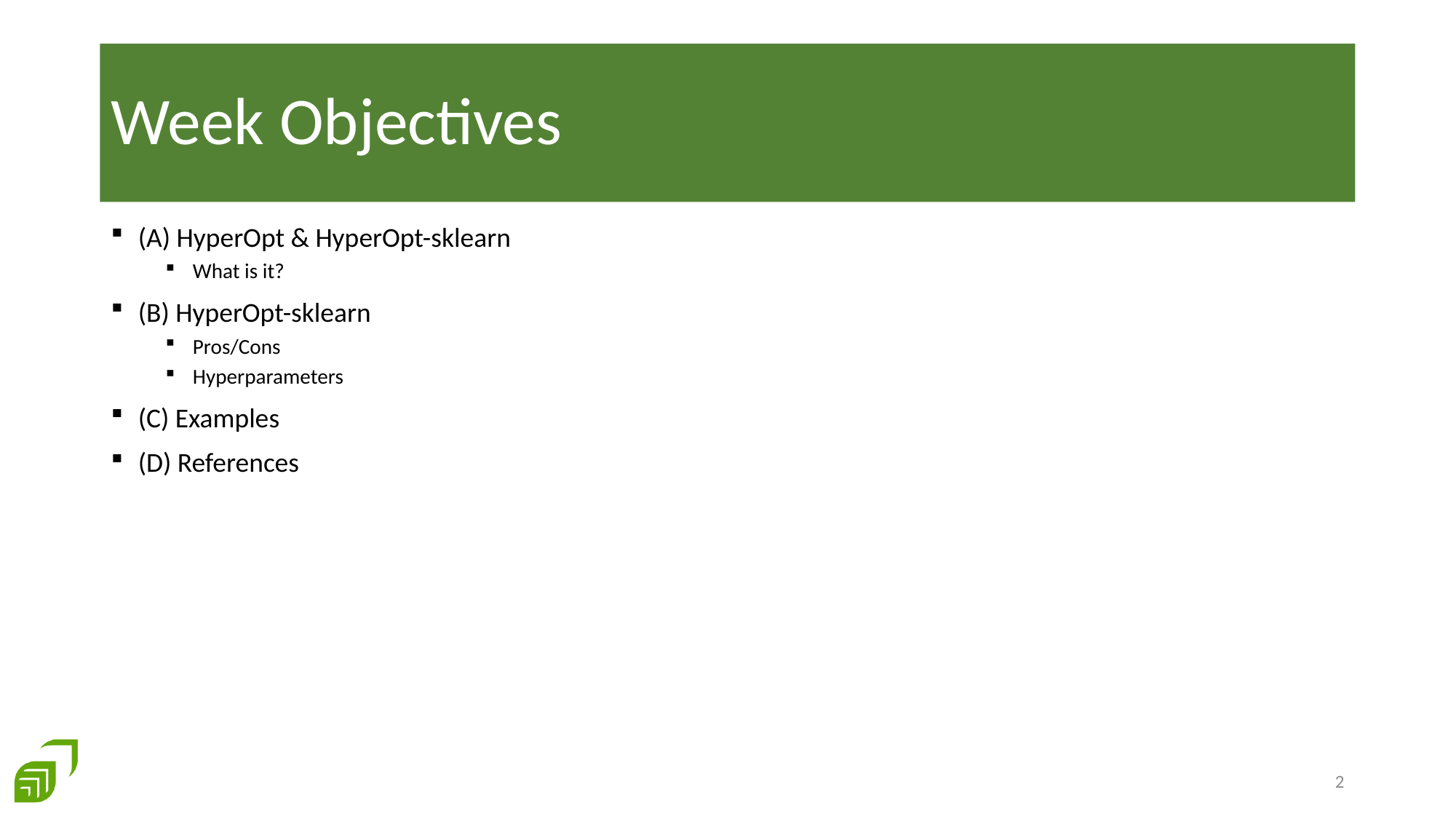

# Week Objectives
(A) HyperOpt & HyperOpt-sklearn
What is it?
(B) HyperOpt-sklearn
Pros/Cons
Hyperparameters
(C) Examples
(D) References
2